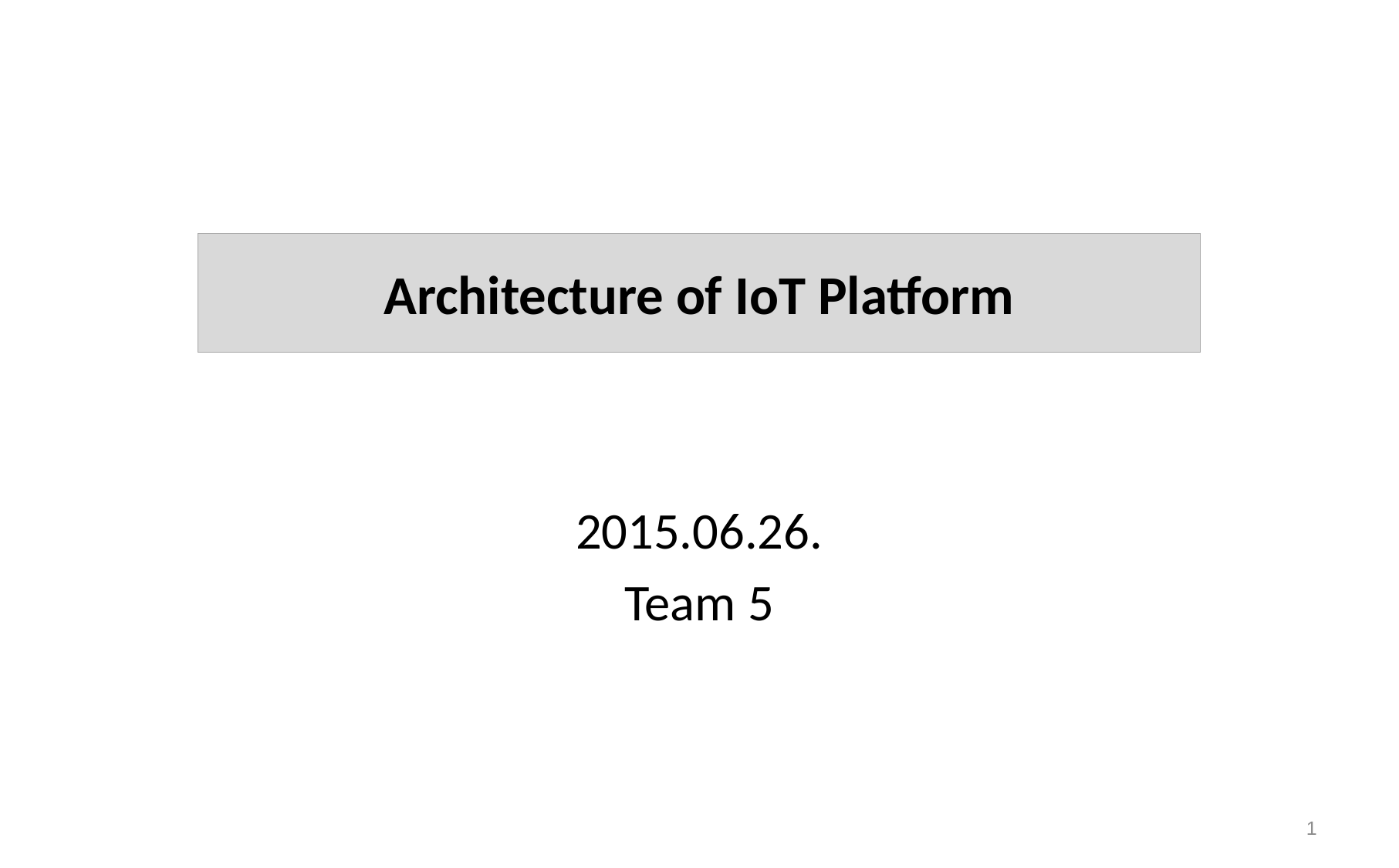

# Architecture of IoT Platform
2015.06.26.
Team 5
1